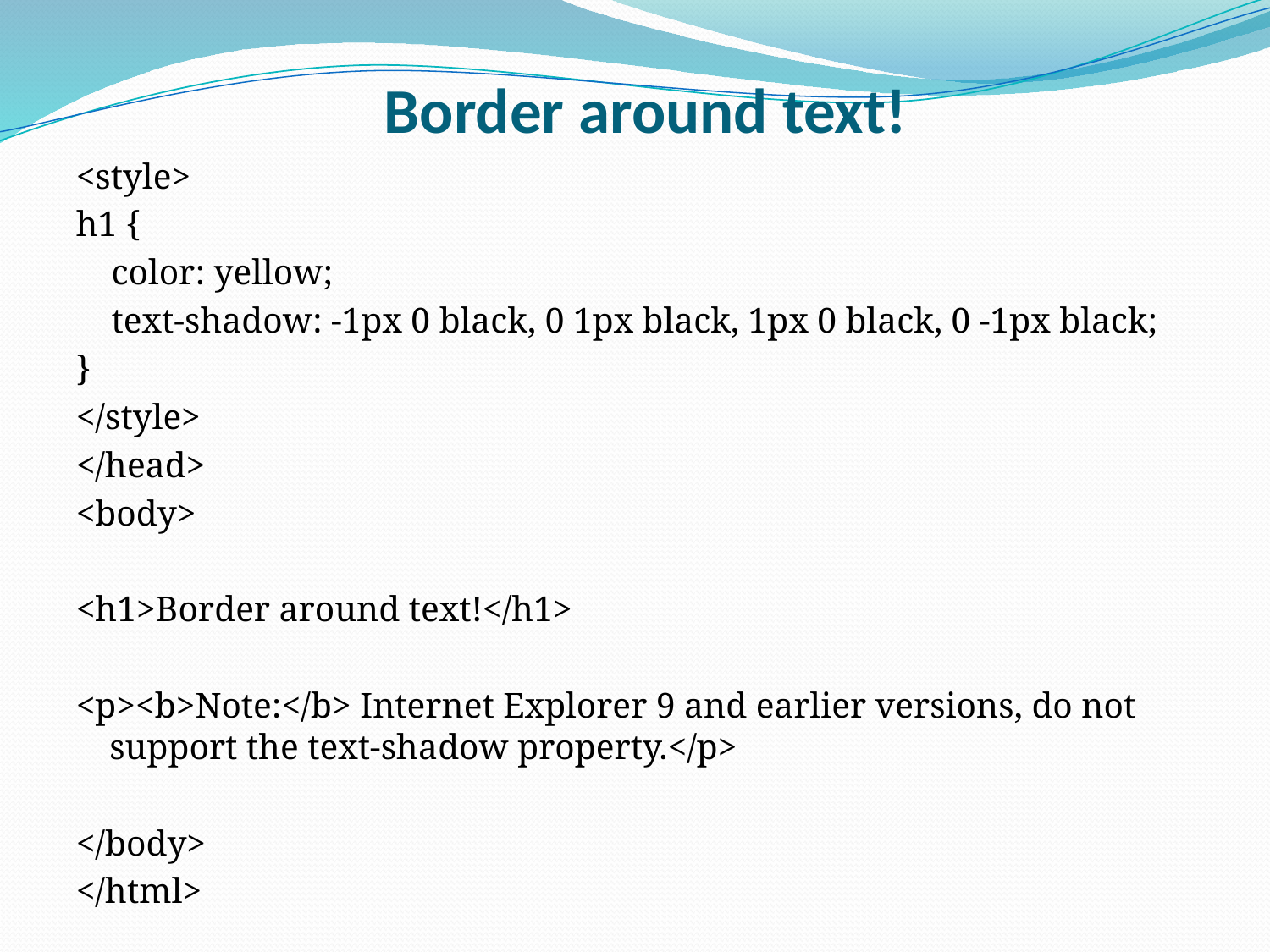

# Border around text!
<style>
h1 {
    color: yellow;
    text-shadow: -1px 0 black, 0 1px black, 1px 0 black, 0 -1px black;
}
</style>
</head>
<body>

<h1>Border around text!</h1>

<p><b>Note:</b> Internet Explorer 9 and earlier versions, do not support the text-shadow property.</p>

</body>
</html>